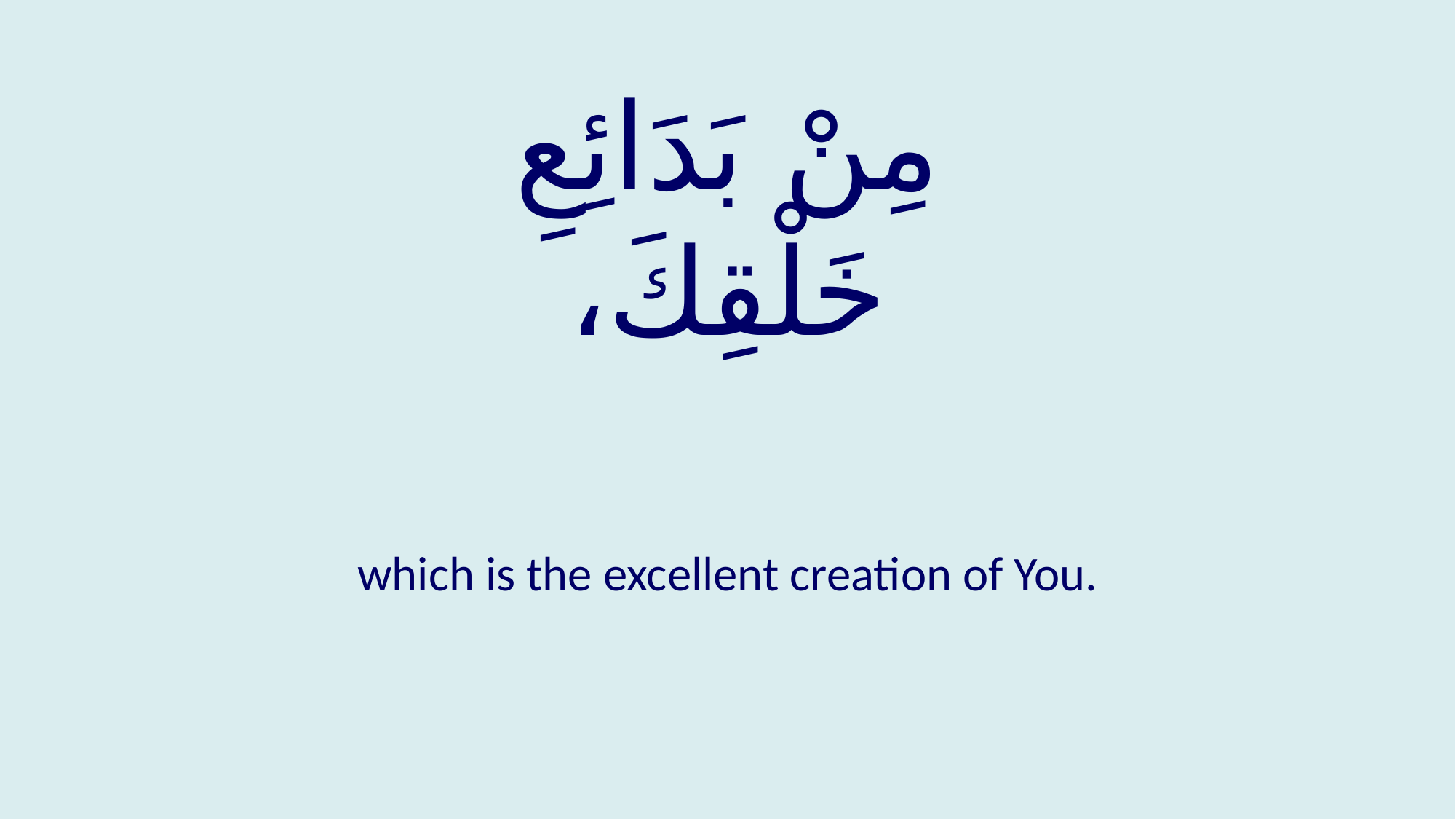

# مِنْ بَدَائِعِ خَلْقِكَ،
which is the excellent creation of You.